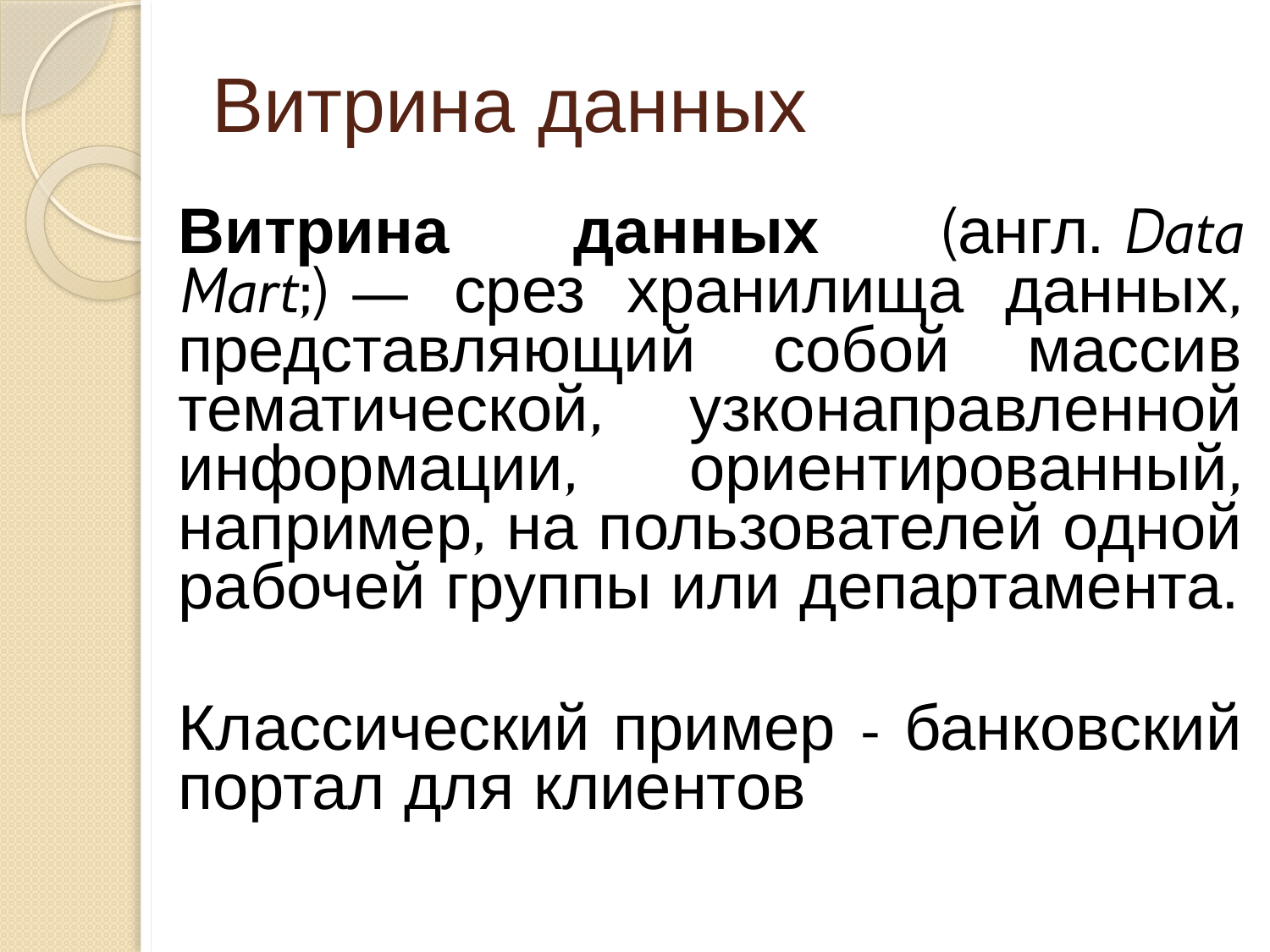

# Витрина данных
	Витрина данных (англ. Data Mart;) — срез хранилища данных, представляющий собой массив тематической, узконаправленной информации, ориентированный, например, на пользователей одной рабочей группы или департамента.

Классический пример - банковский портал для клиентов